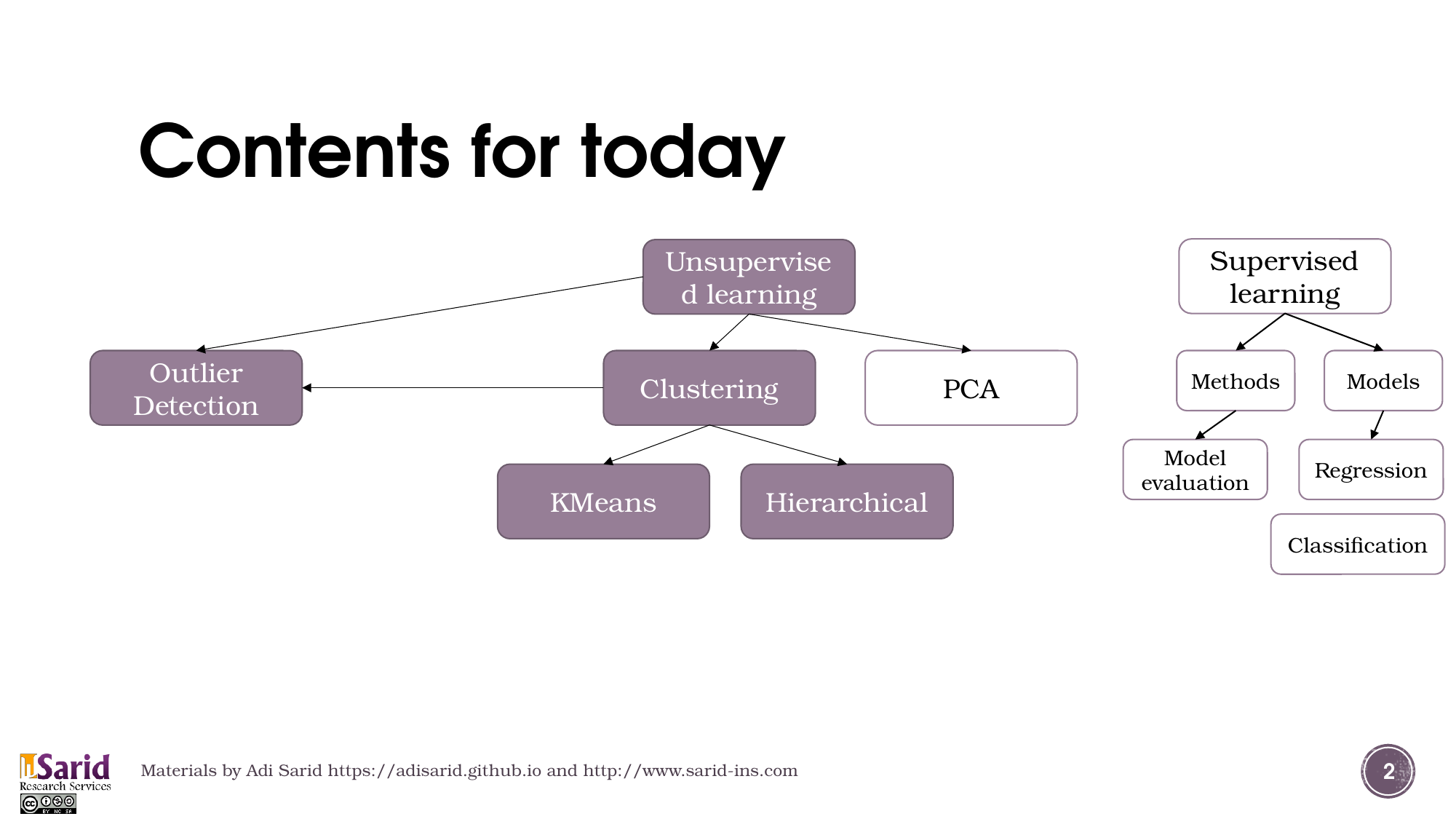

# Contents for today
Supervised learning
Unsupervised learning
Methods
Models
Outlier Detection
Clustering
PCA
Model evaluation
Regression
KMeans
Hierarchical
Classification
Materials by Adi Sarid https://adisarid.github.io and http://www.sarid-ins.com
2